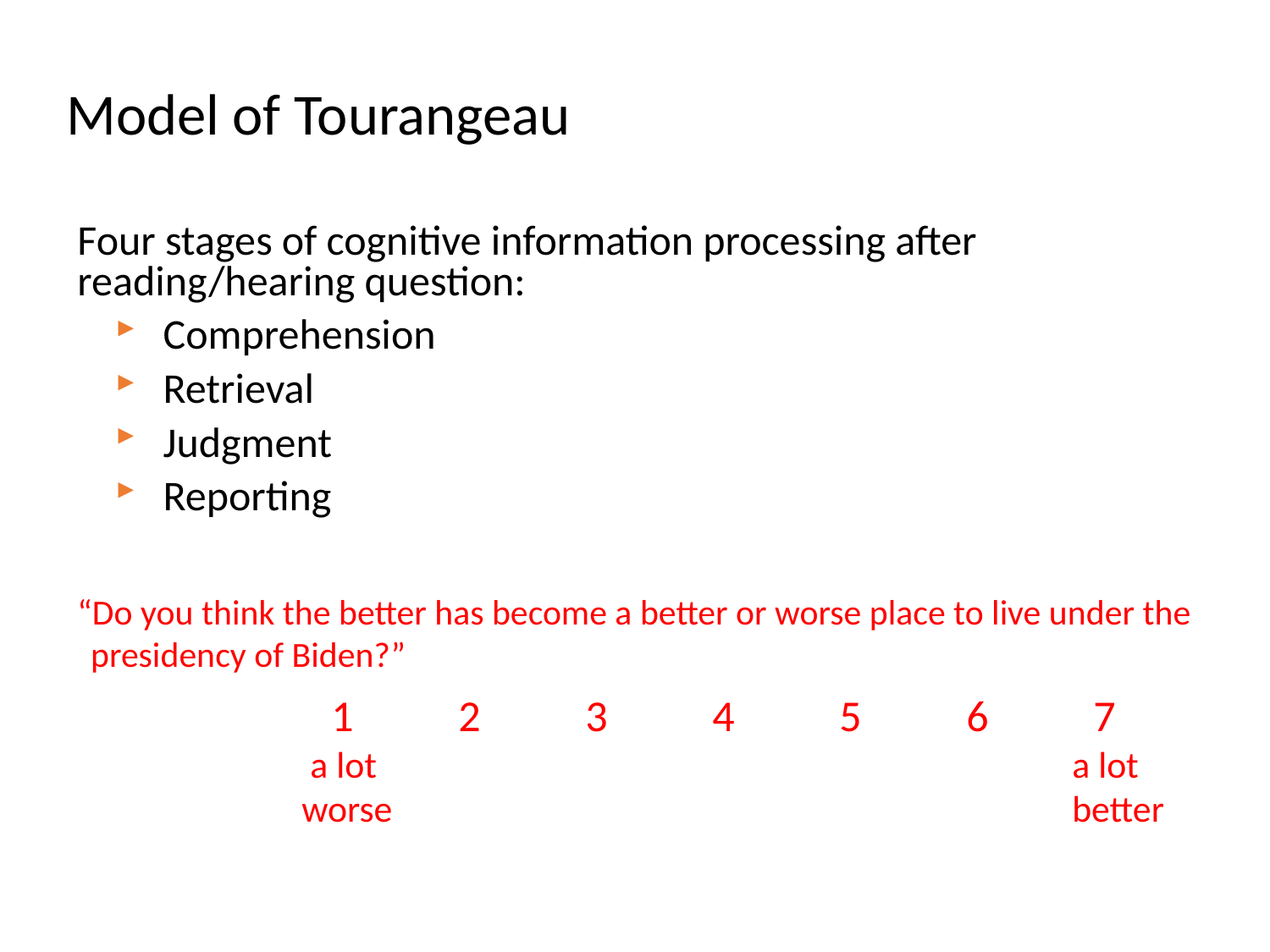

# Model of Tourangeau
Four stages of cognitive information processing after reading/hearing question:
 Comprehension
 Retrieval
 Judgment
 Reporting

“Do you think the better has become a better or worse place to live under the presidency of Biden?”
		1	2	3	4	5	6	7
		        a lot					        a lot
		       worse					        better